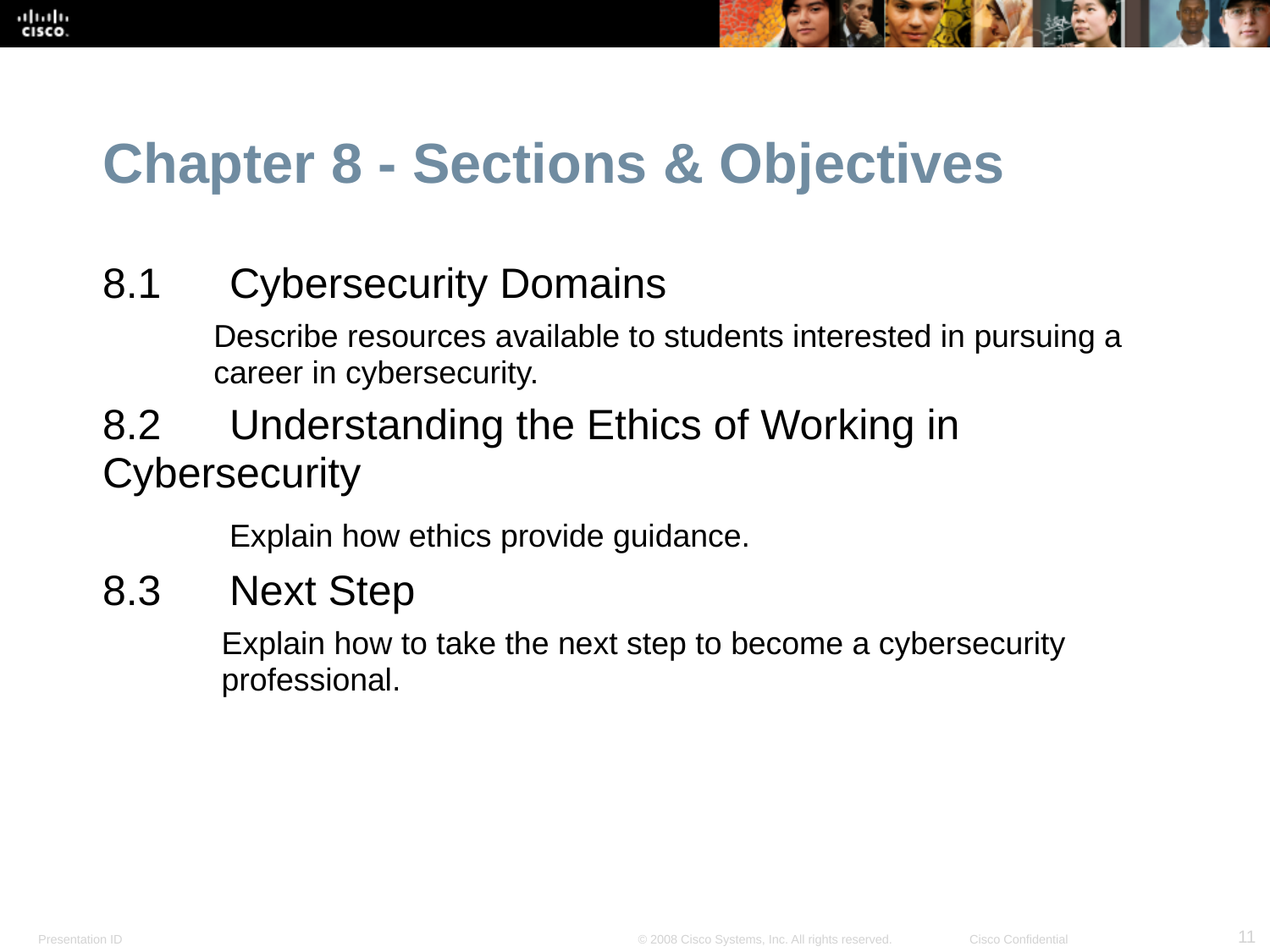

Chapter 8 - Sections & Objectives
8.1	Cybersecurity Domains
Describe resources available to students interested in pursuing a career in cybersecurity.
8.2	Understanding the Ethics of Working in Cybersecurity
	Explain how ethics provide guidance.
8.3	Next Step
Explain how to take the next step to become a cybersecurity professional.